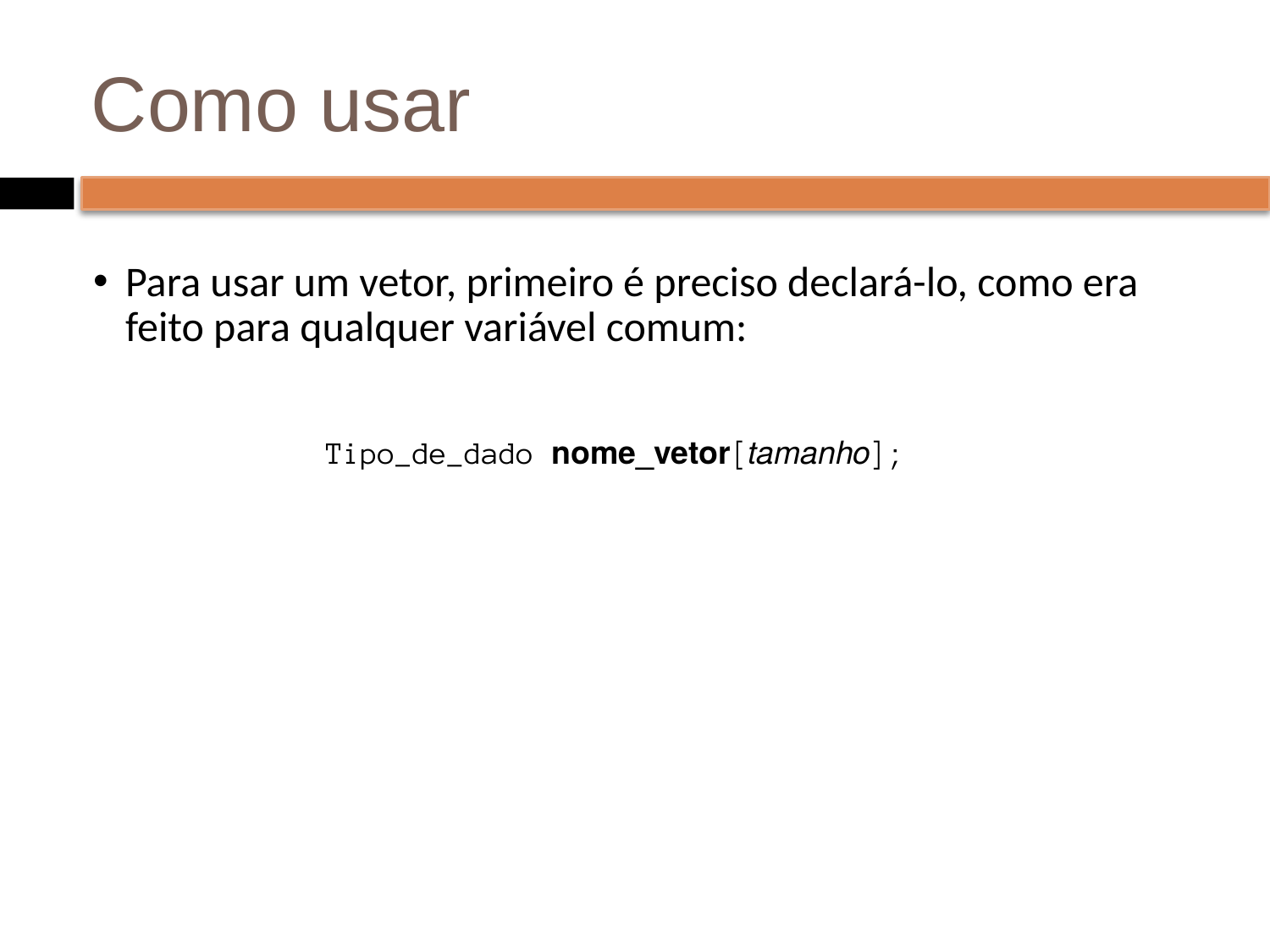

# Como usar
Para usar um vetor, primeiro é preciso declará-lo, como era feito para qualquer variável comum:

Tipo_de_dado nome_vetor[tamanho];
21